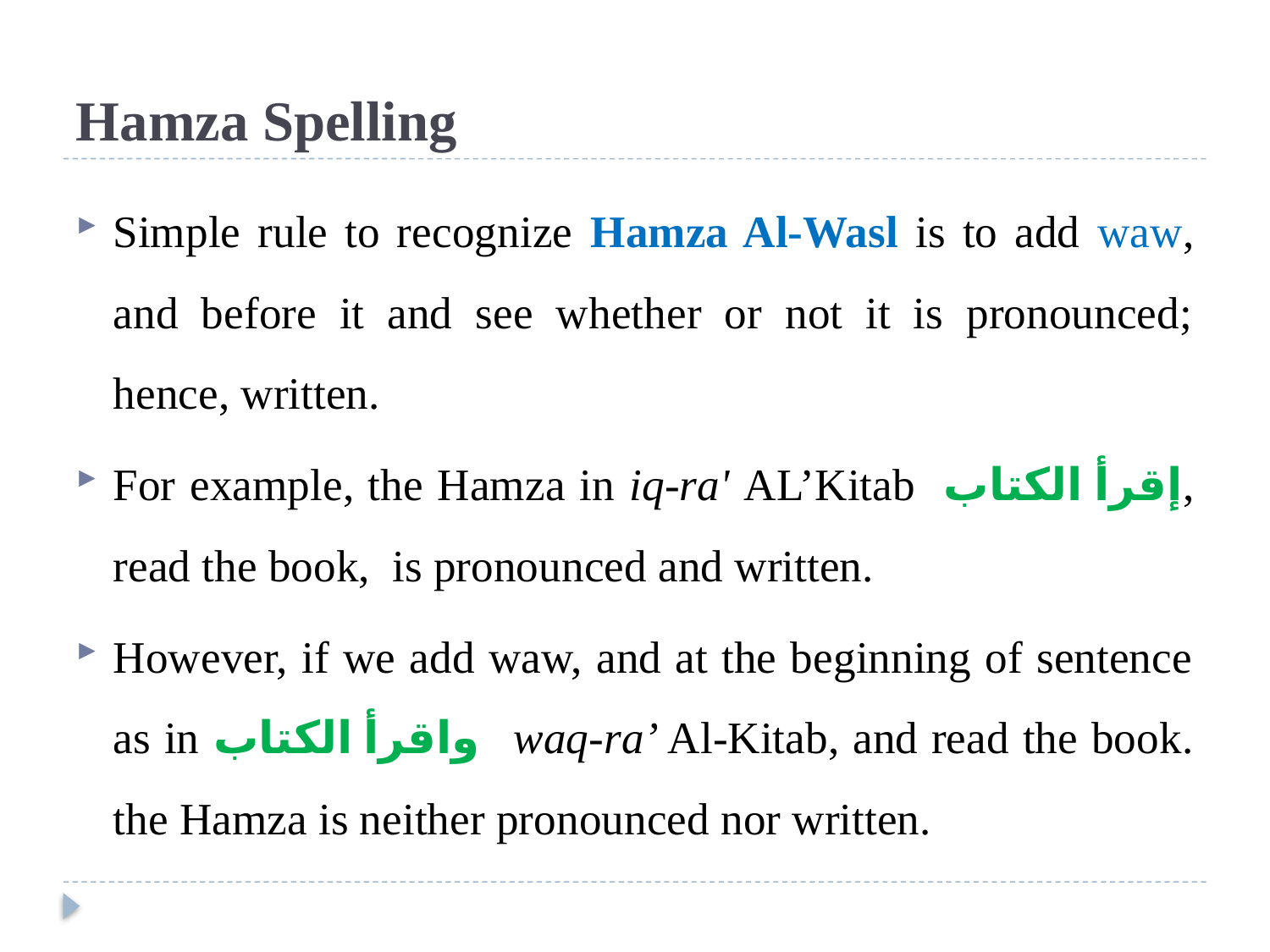

# Hamza Spelling
Simple rule to recognize Hamza Al-Wasl is to add waw, and before it and see whether or not it is pronounced; hence, written.
For example, the Hamza in iq-ra' AL’Kitab  إقرأ الكتاب, read the book,  is pronounced and written.
However, if we add waw, and at the beginning of sentence as in واقرأ الكتاب   waq-ra’ Al-Kitab, and read the book. the Hamza is neither pronounced nor written.